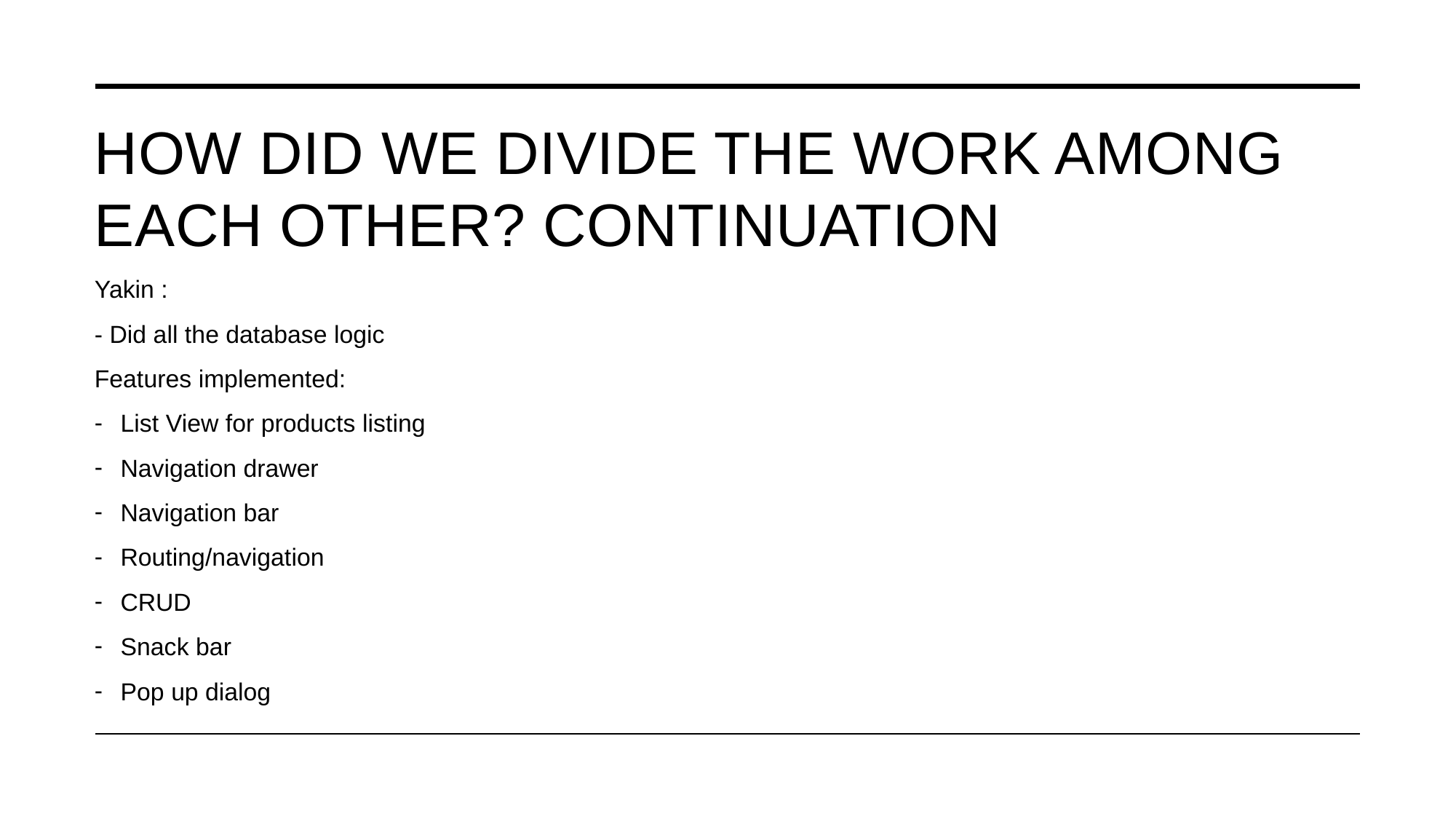

# How did we divide the work among each other? Continuation
Yakin :
- Did all the database logic
Features implemented:
List View for products listing
Navigation drawer
Navigation bar
Routing/navigation
CRUD
Snack bar
Pop up dialog